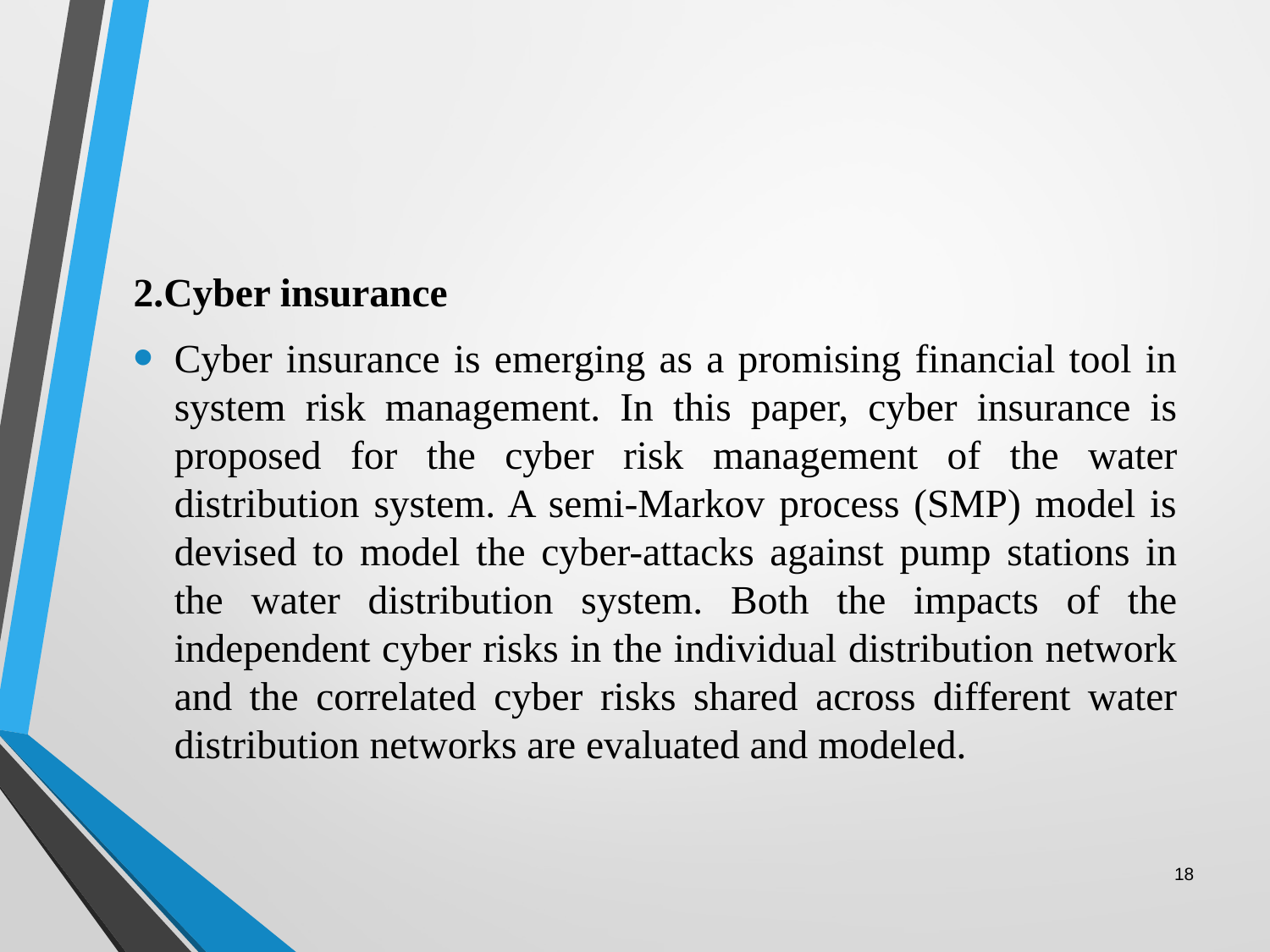

2.Cyber insurance
Cyber insurance is emerging as a promising financial tool in system risk management. In this paper, cyber insurance is proposed for the cyber risk management of the water distribution system. A semi-Markov process (SMP) model is devised to model the cyber-attacks against pump stations in the water distribution system. Both the impacts of the independent cyber risks in the individual distribution network and the correlated cyber risks shared across different water distribution networks are evaluated and modeled.

18